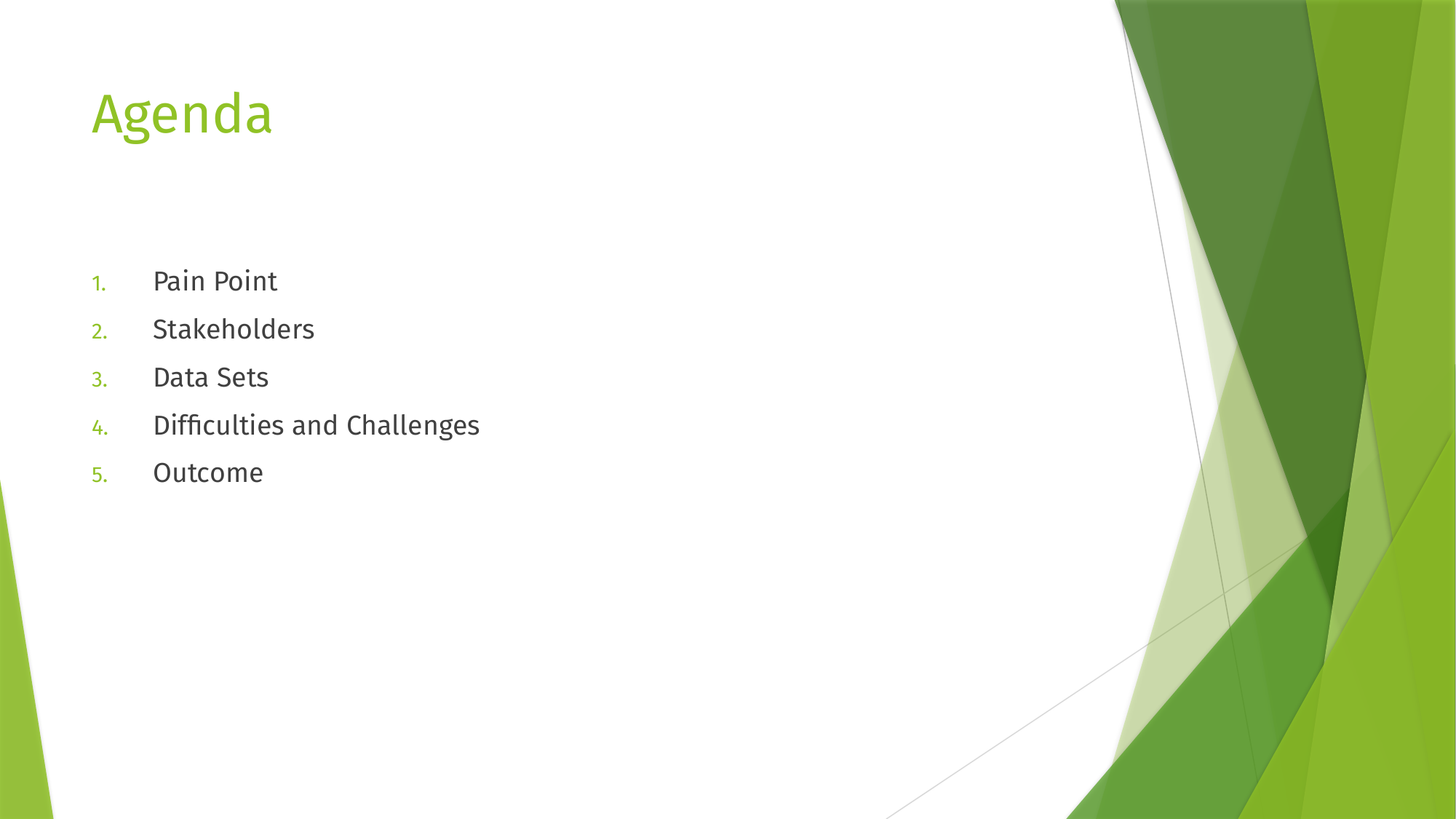

# Agenda
Pain Point
Stakeholders
Data Sets
Difficulties and Challenges
Outcome